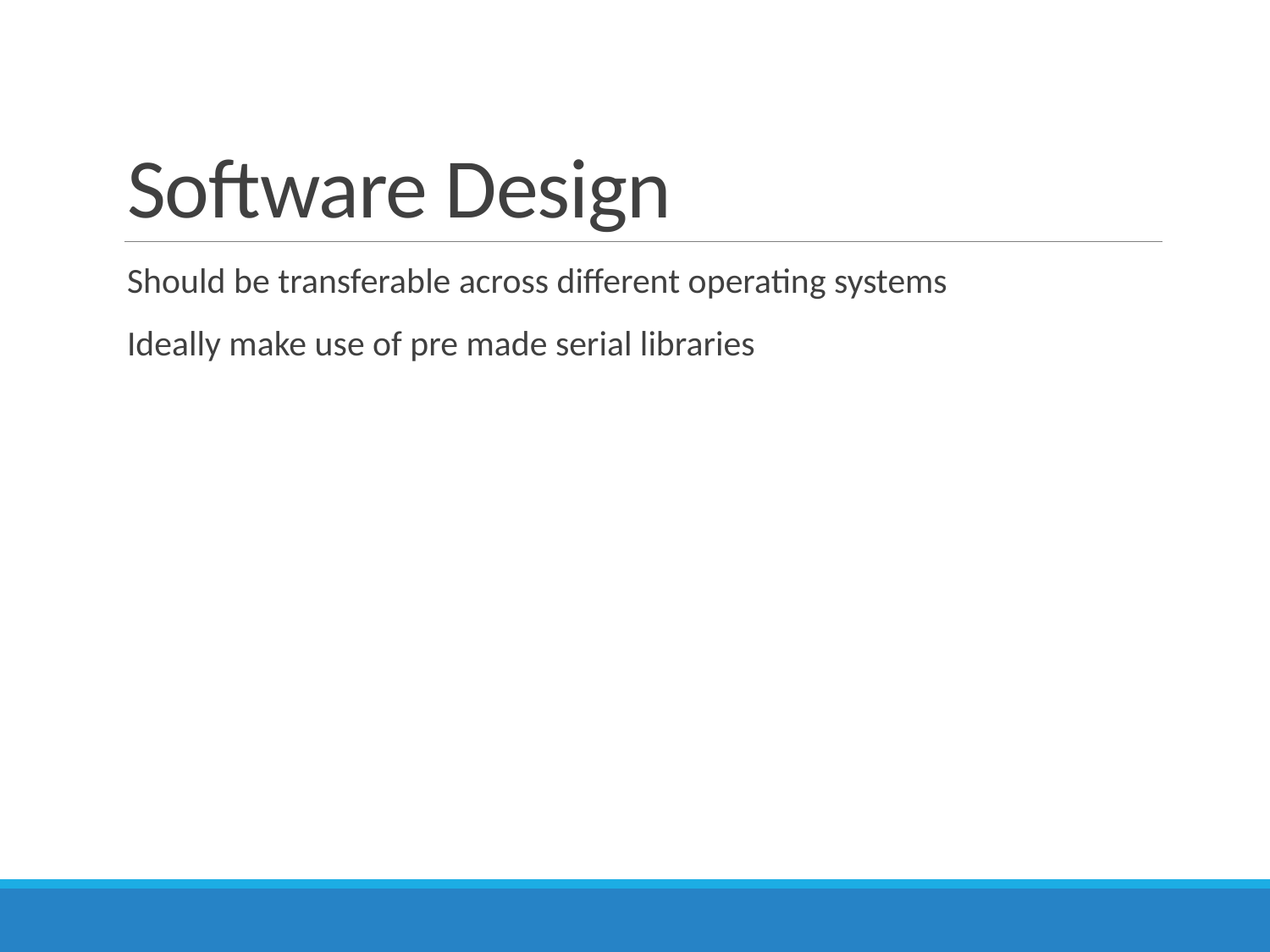

# Software Design
Should be transferable across different operating systems
Ideally make use of pre made serial libraries